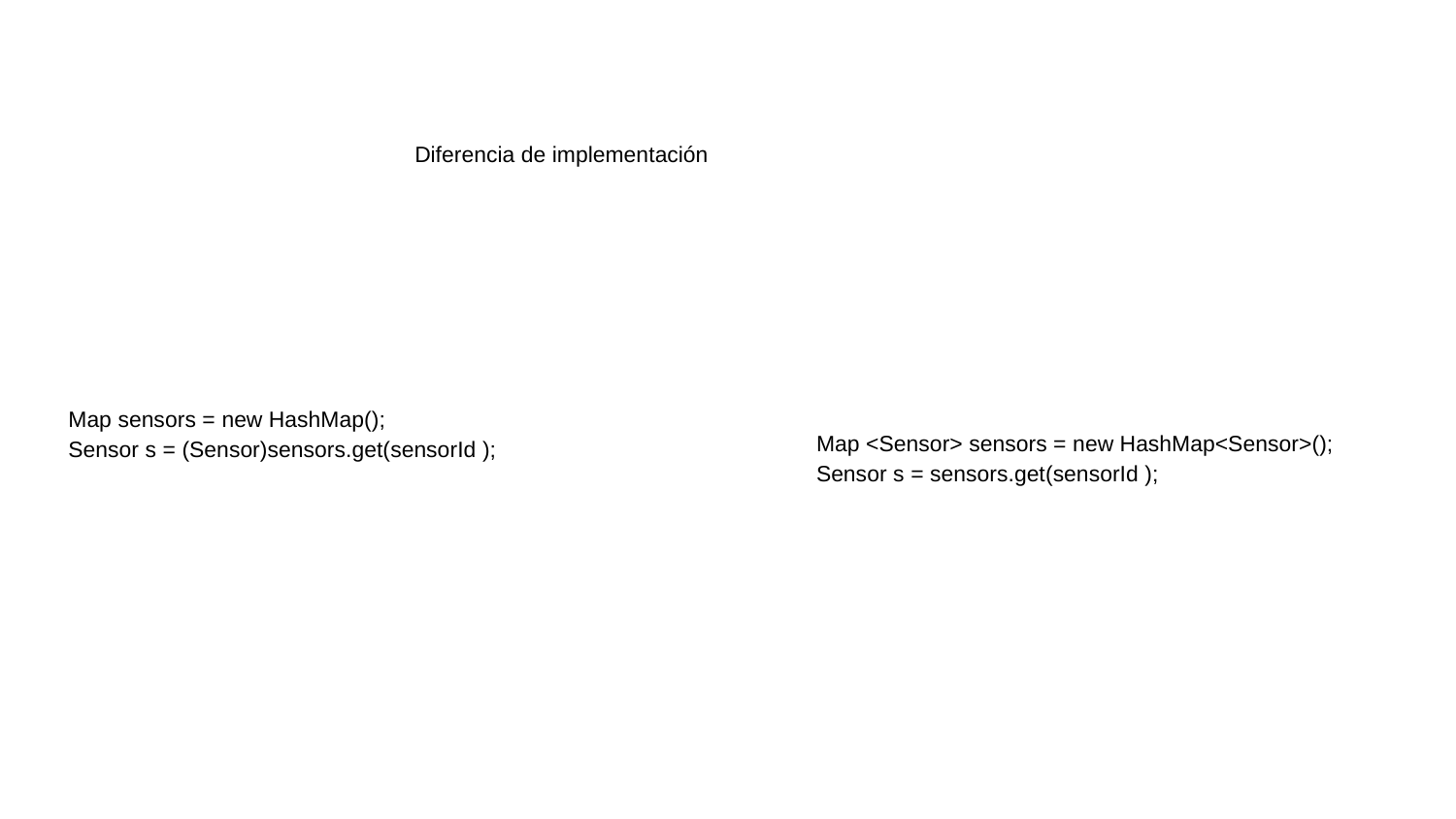

Diferencia de implementación
# Map sensors = new HashMap();
Sensor s = (Sensor)sensors.get(sensorId );
Map <Sensor> sensors = new HashMap<Sensor>();
Sensor s = sensors.get(sensorId );